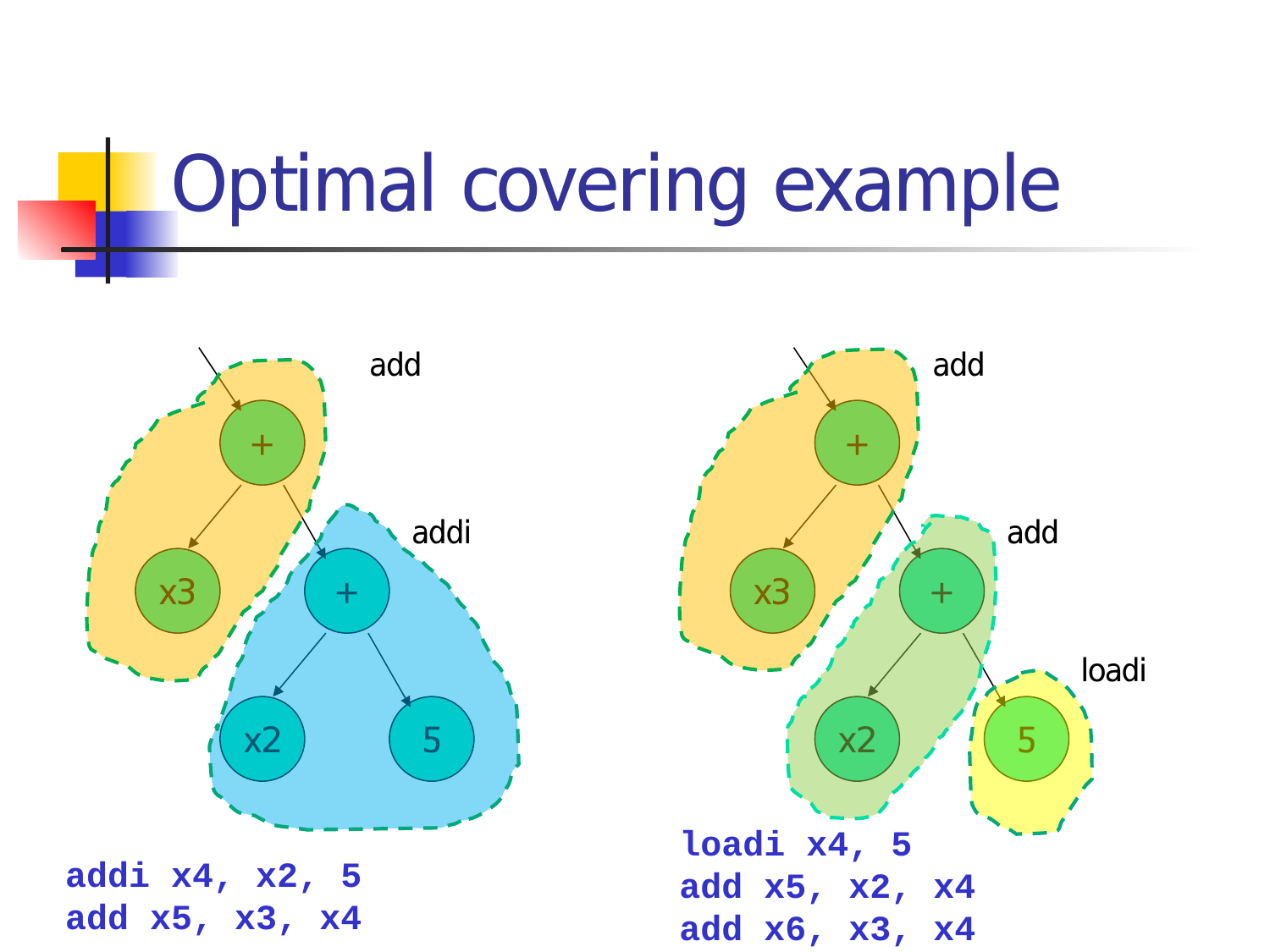

# Optimal covering example
add
add

+
+

addi
add

x3
+
x3
+

loadi

x2
5
x2
5
loadi x4, 5
add x5, x2, x4
add x6, x3, x4
addi x4, x2, 5
add x5, x3, x4